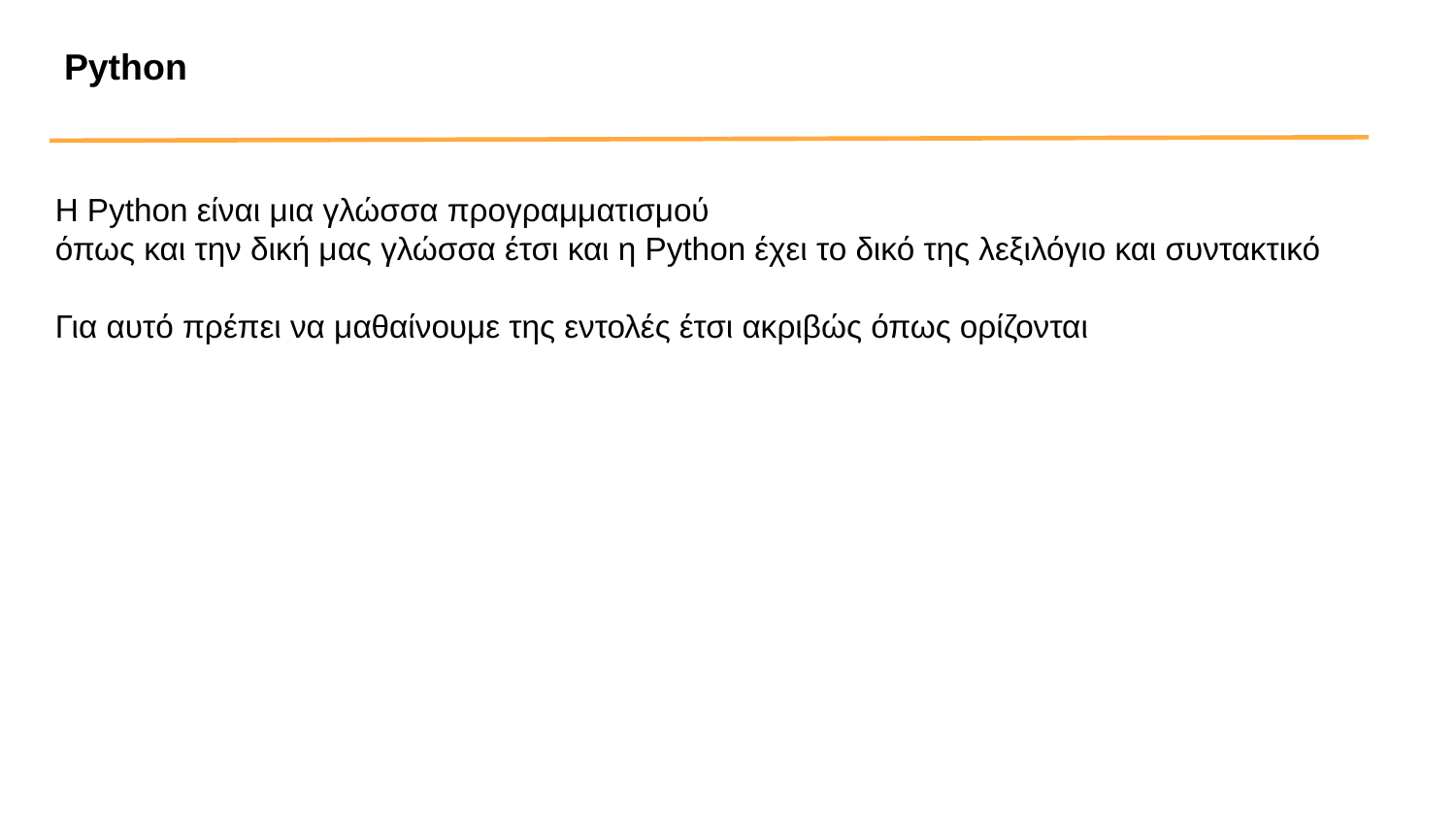

# Python

H Python είναι μια γλώσσα προγραμματισμού
όπως και την δική μας γλώσσα έτσι και η Python έχει το δικό της λεξιλόγιο και συντακτικό

Για αυτό πρέπει να μαθαίνουμε της εντολές έτσι ακριβώς όπως ορίζονται